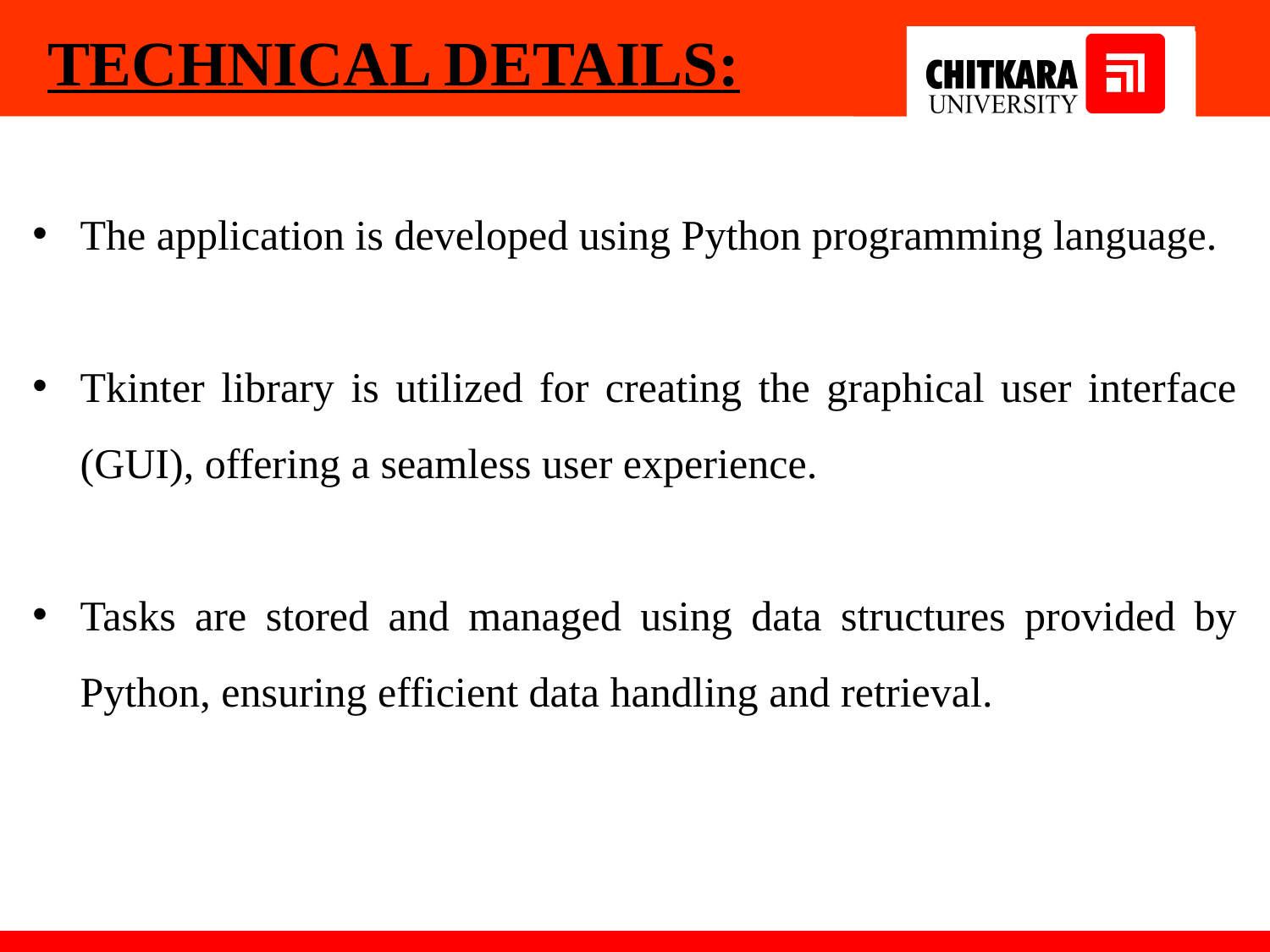

TECHNICAL DETAILS:
The application is developed using Python programming language.

Tkinter library is utilized for creating the graphical user interface (GUI), offering a seamless user experience.

Tasks are stored and managed using data structures provided by Python, ensuring efficient data handling and retrieval.